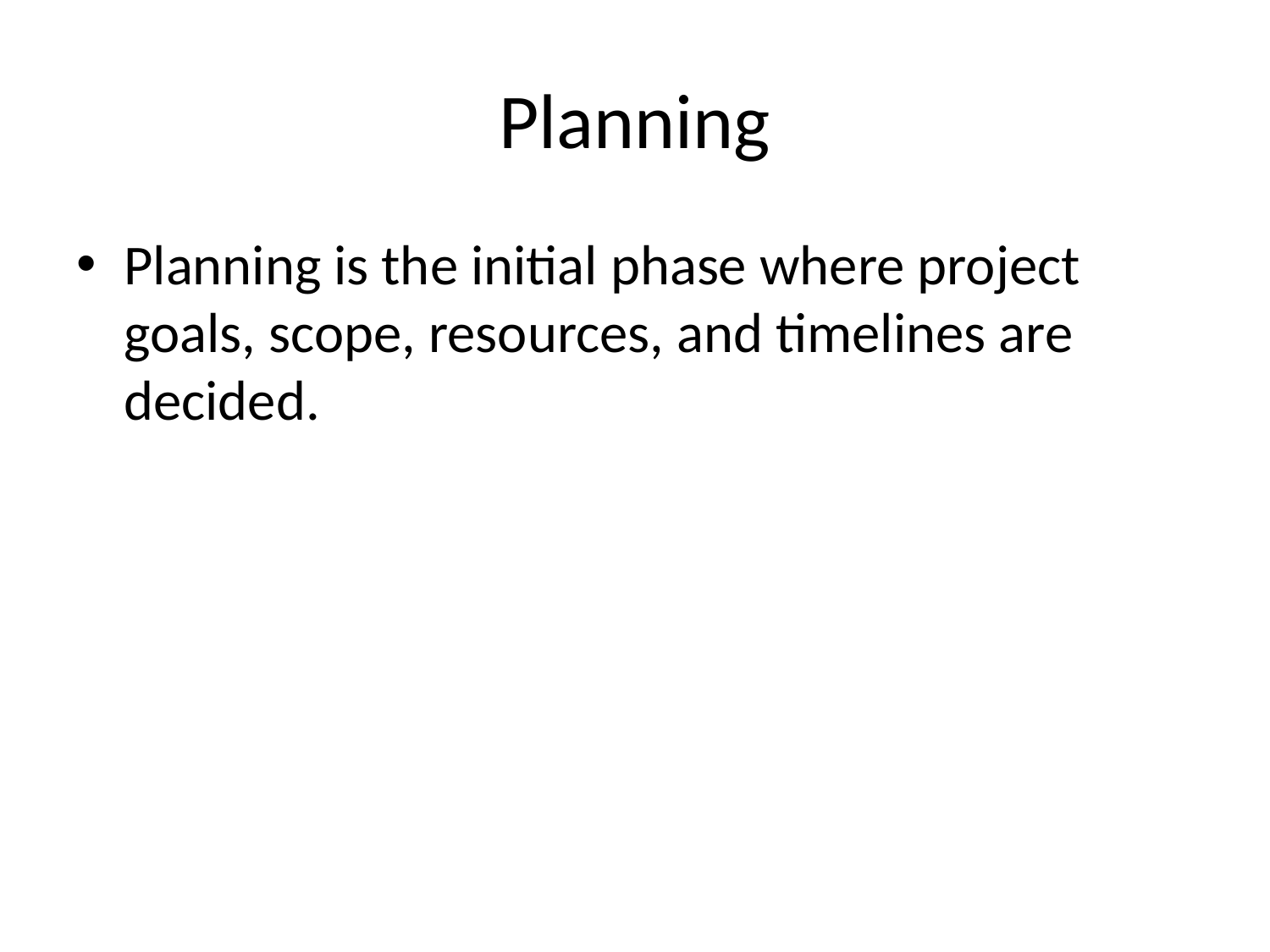

# Planning
Planning is the initial phase where project goals, scope, resources, and timelines are decided.